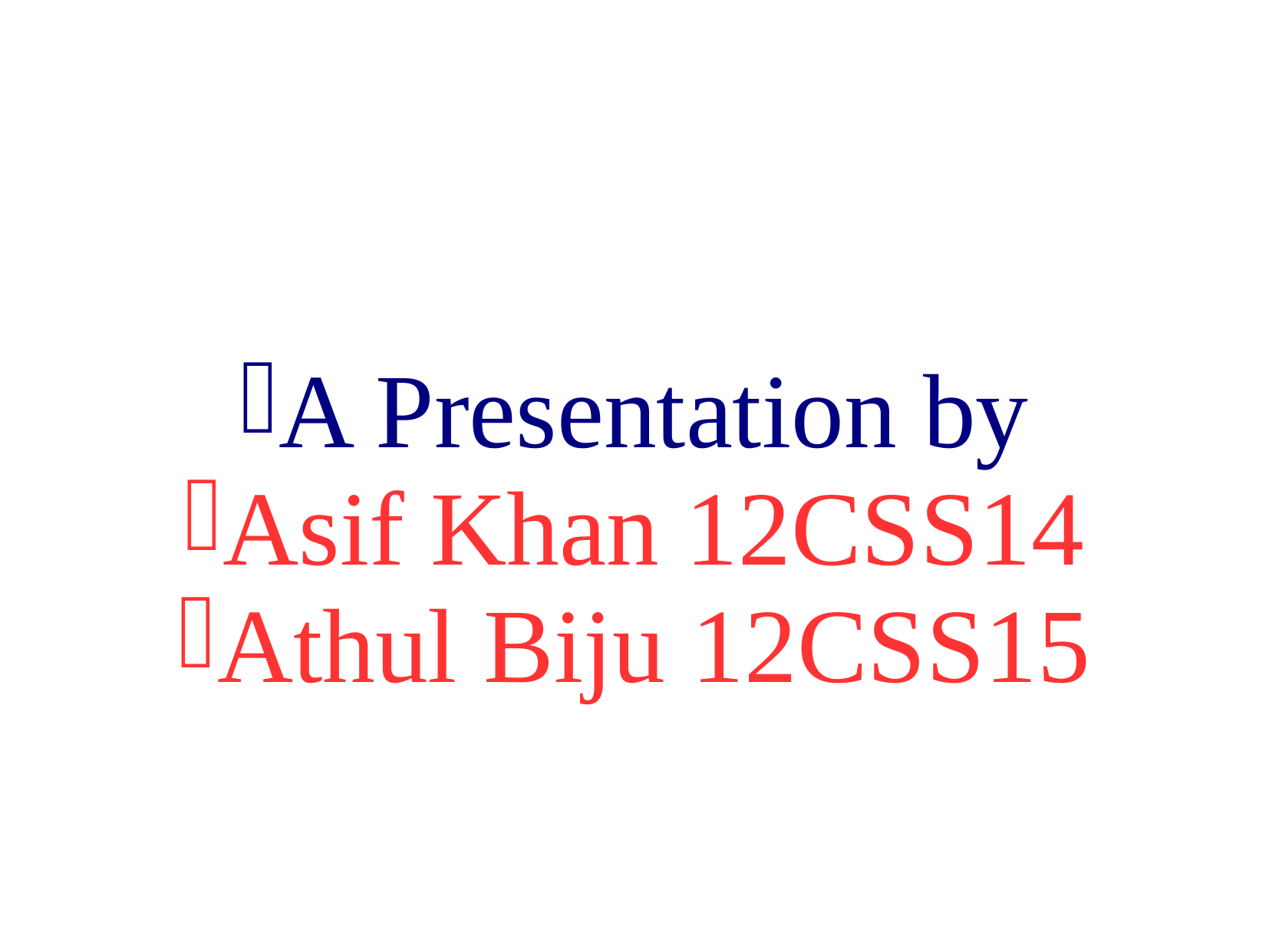

A Presentation by
Asif Khan 12CSS14
Athul Biju 12CSS15